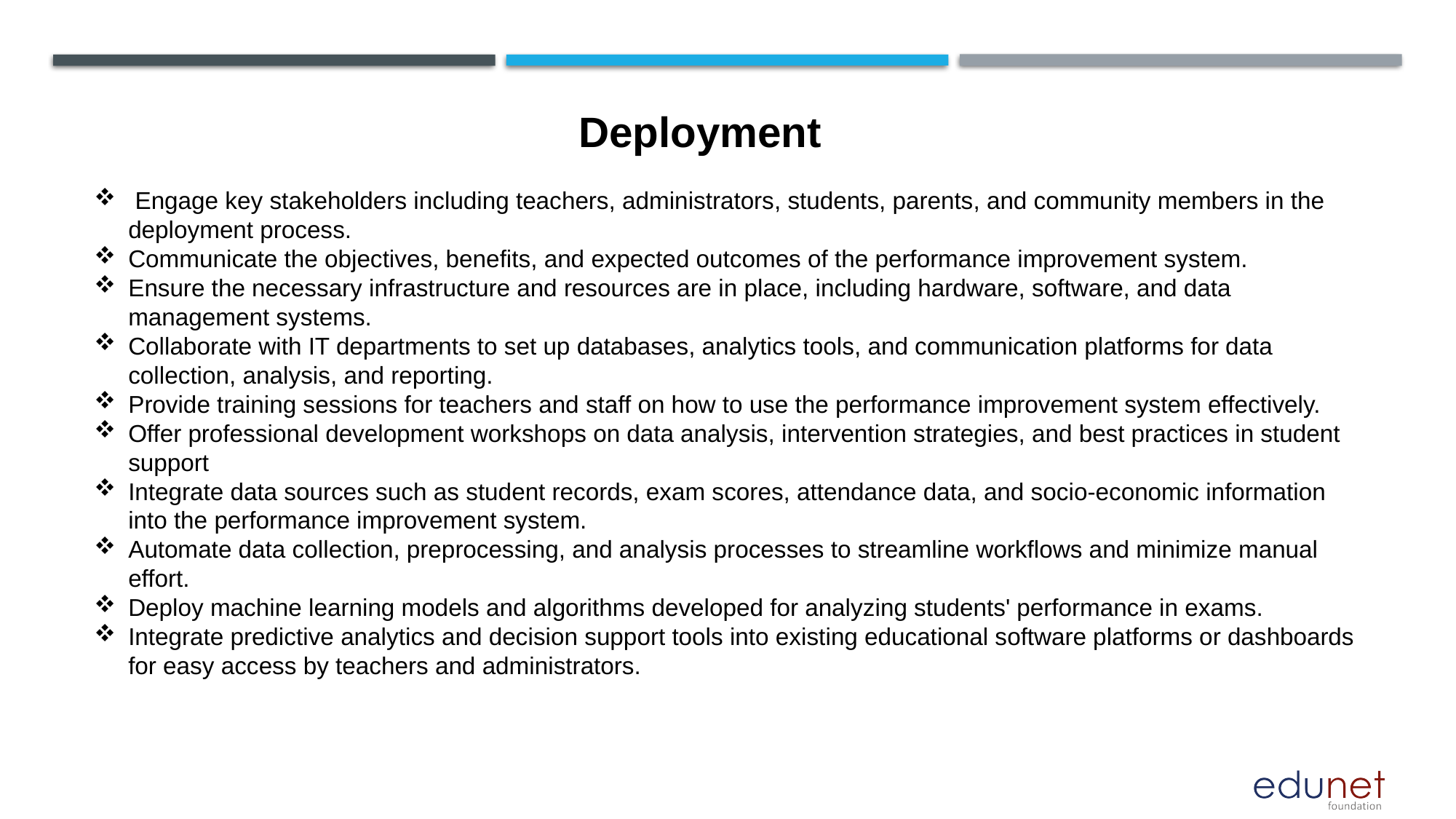

Deployment

 Engage key stakeholders including teachers, administrators, students, parents, and community members in the deployment process.
Communicate the objectives, benefits, and expected outcomes of the performance improvement system.
Ensure the necessary infrastructure and resources are in place, including hardware, software, and data management systems.
Collaborate with IT departments to set up databases, analytics tools, and communication platforms for data collection, analysis, and reporting.
Provide training sessions for teachers and staff on how to use the performance improvement system effectively.
Offer professional development workshops on data analysis, intervention strategies, and best practices in student support
Integrate data sources such as student records, exam scores, attendance data, and socio-economic information into the performance improvement system.
Automate data collection, preprocessing, and analysis processes to streamline workflows and minimize manual effort.
Deploy machine learning models and algorithms developed for analyzing students' performance in exams.
Integrate predictive analytics and decision support tools into existing educational software platforms or dashboards for easy access by teachers and administrators.